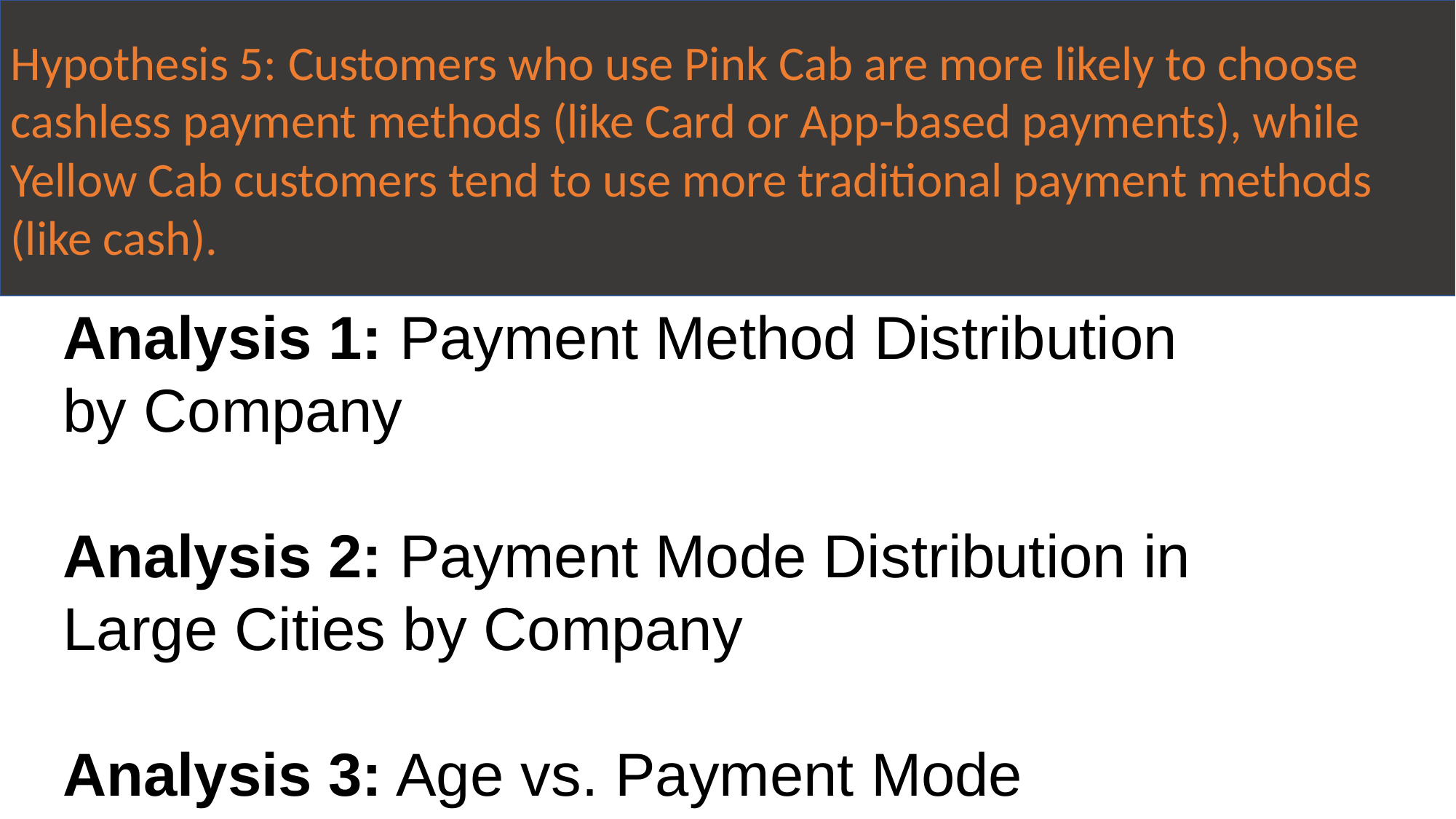

Hypothesis 5: Customers who use Pink Cab are more likely to choose cashless payment methods (like Card or App-based payments), while Yellow Cab customers tend to use more traditional payment methods (like cash).

# Profit Analysis

Analysis 1: Payment Method Distribution by Company

Analysis 2: Payment Mode Distribution in Large Cities by Company

Analysis 3: Age vs. Payment Mode